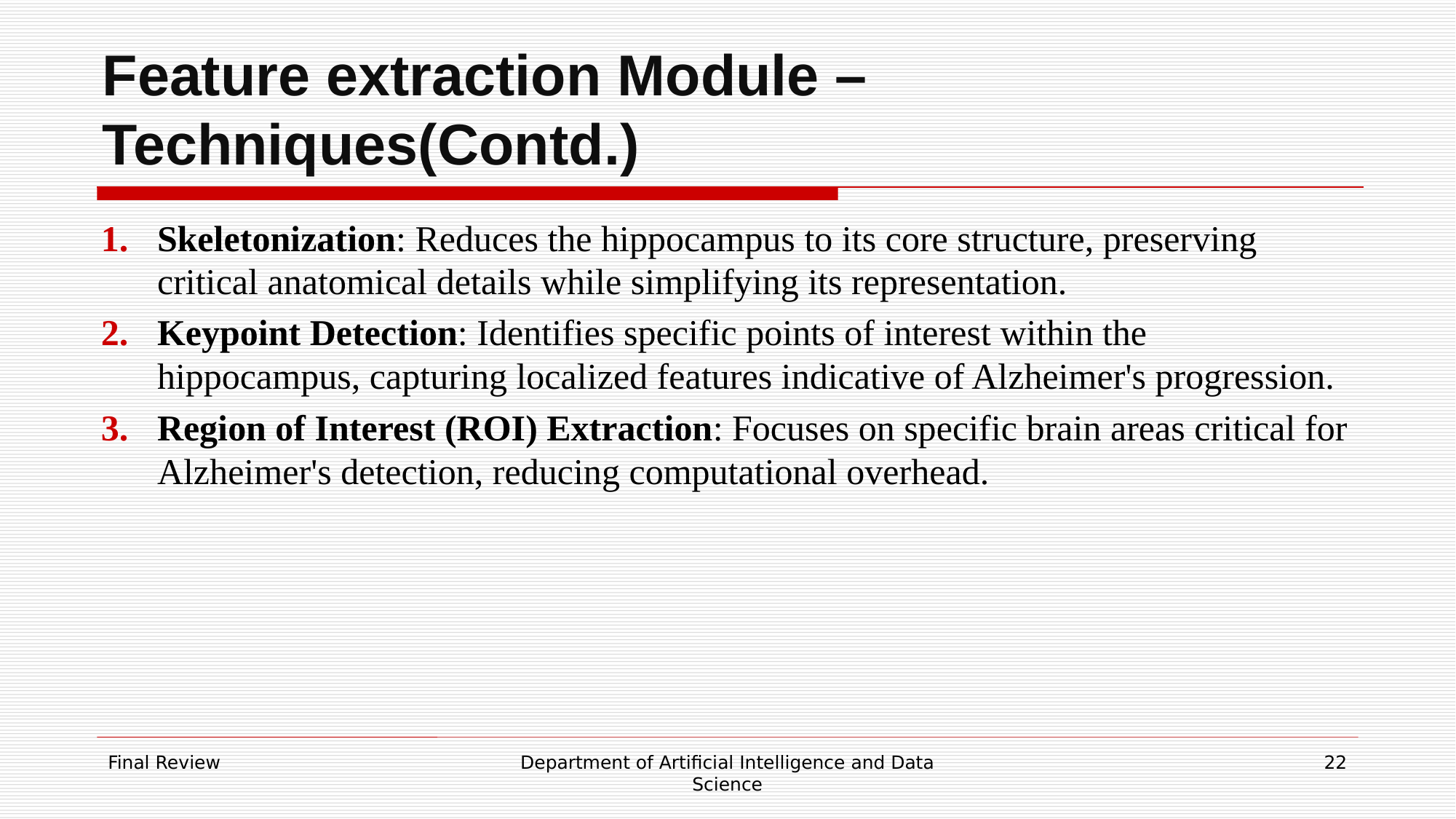

# Feature extraction Module – Techniques(Contd.)
Skeletonization: Reduces the hippocampus to its core structure, preserving critical anatomical details while simplifying its representation.
Keypoint Detection: Identifies specific points of interest within the hippocampus, capturing localized features indicative of Alzheimer's progression.
Region of Interest (ROI) Extraction: Focuses on specific brain areas critical for Alzheimer's detection, reducing computational overhead.
Final Review
Department of Artificial Intelligence and Data Science
22